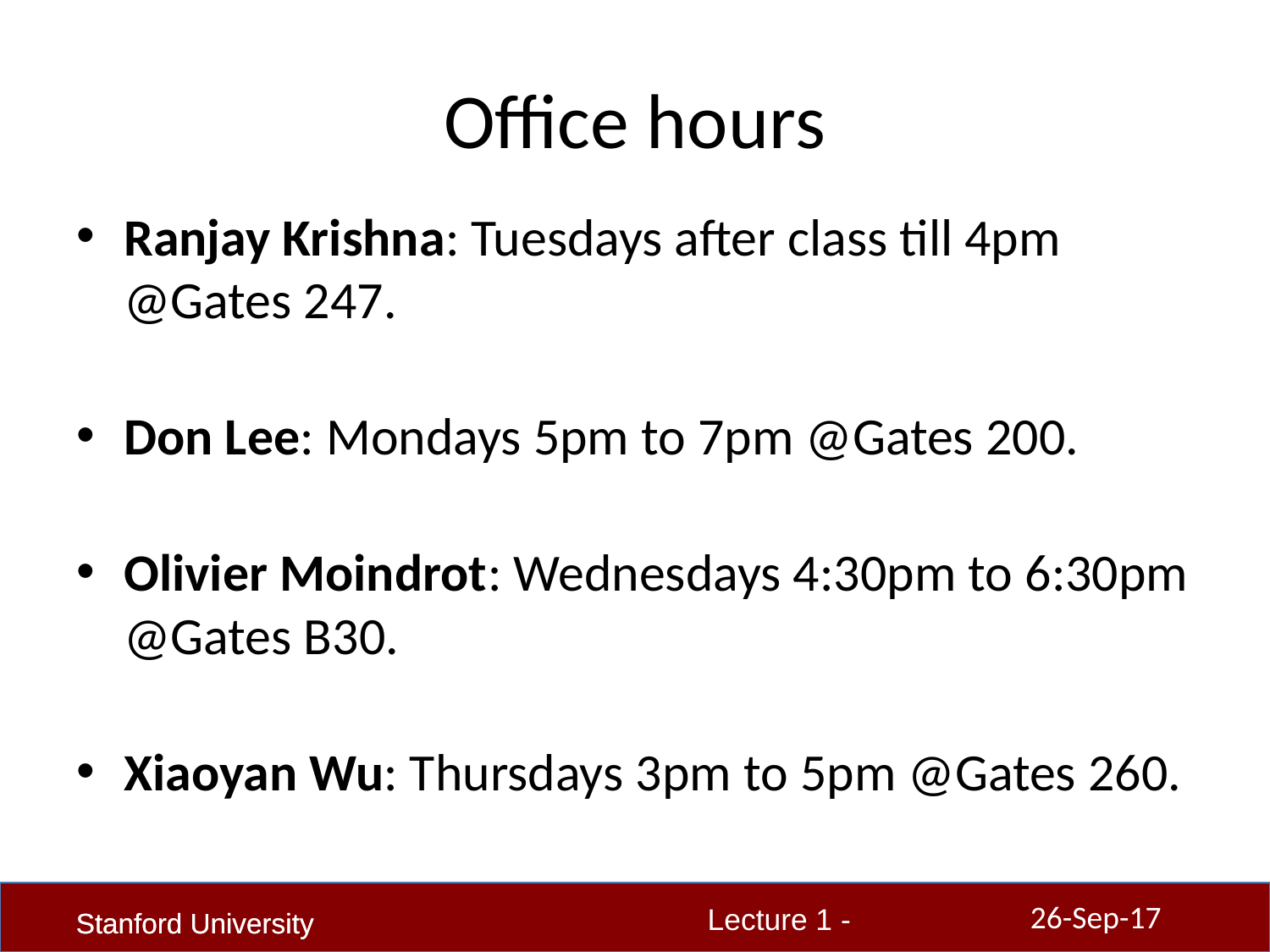

# Office hours
Ranjay Krishna: Tuesdays after class till 4pm @Gates 247.
Don Lee: Mondays 5pm to 7pm @Gates 200.
Olivier Moindrot: Wednesdays 4:30pm to 6:30pm @Gates B30.
Xiaoyan Wu: Thursdays 3pm to 5pm @Gates 260.
26-Sep-17